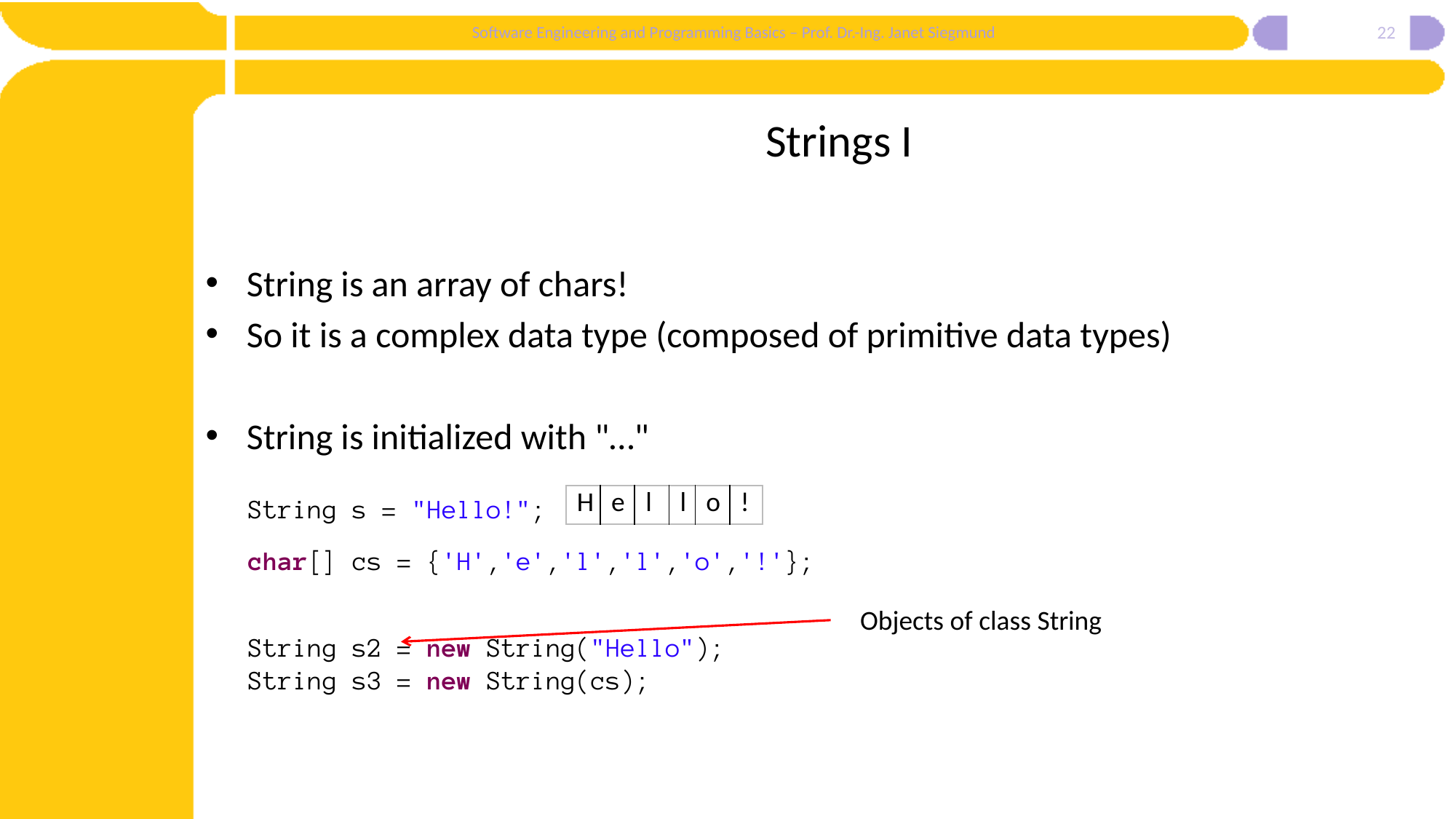

22
# Strings I
String is an array of chars!
So it is a complex data type (composed of primitive data types)

String is initialized with "…"
String s = "Hello!";
| H | e | l | l | o | ! |
| --- | --- | --- | --- | --- | --- |
char[] cs = {'H','e','l','l','o','!'};
Objects of class String
String s2 = new String("Hello");
String s3 = new String(cs);